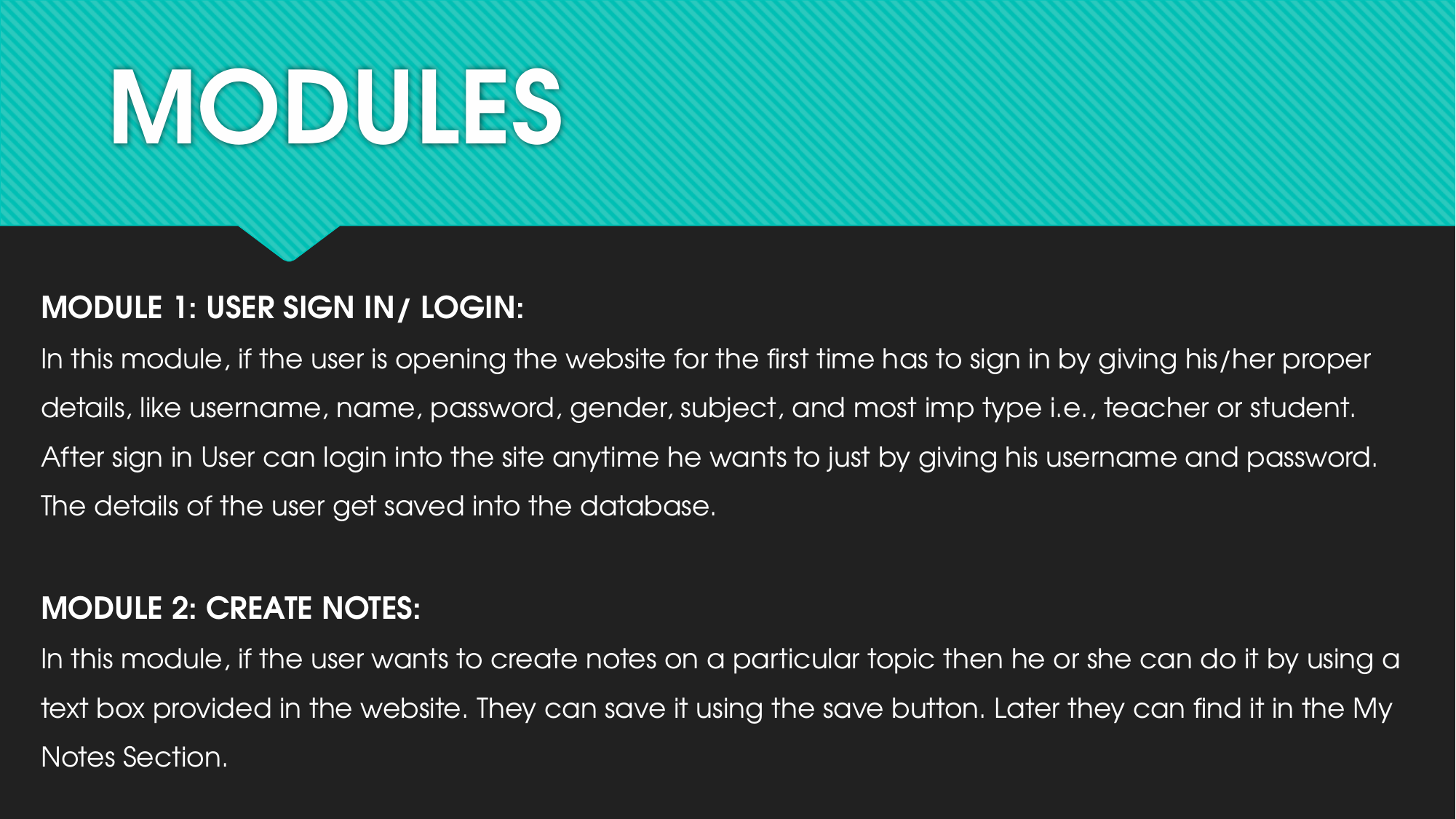

# MODULES
MODULE 1: USER SIGN IN/ LOGIN:
In this module, if the user is opening the website for the first time has to sign in by giving his/her proper details, like username, name, password, gender, subject, and most imp type i.e., teacher or student. After sign in User can login into the site anytime he wants to just by giving his username and password. The details of the user get saved into the database.

MODULE 2: CREATE NOTES:
In this module, if the user wants to create notes on a particular topic then he or she can do it by using a text box provided in the website. They can save it using the save button. Later they can find it in the My Notes Section.